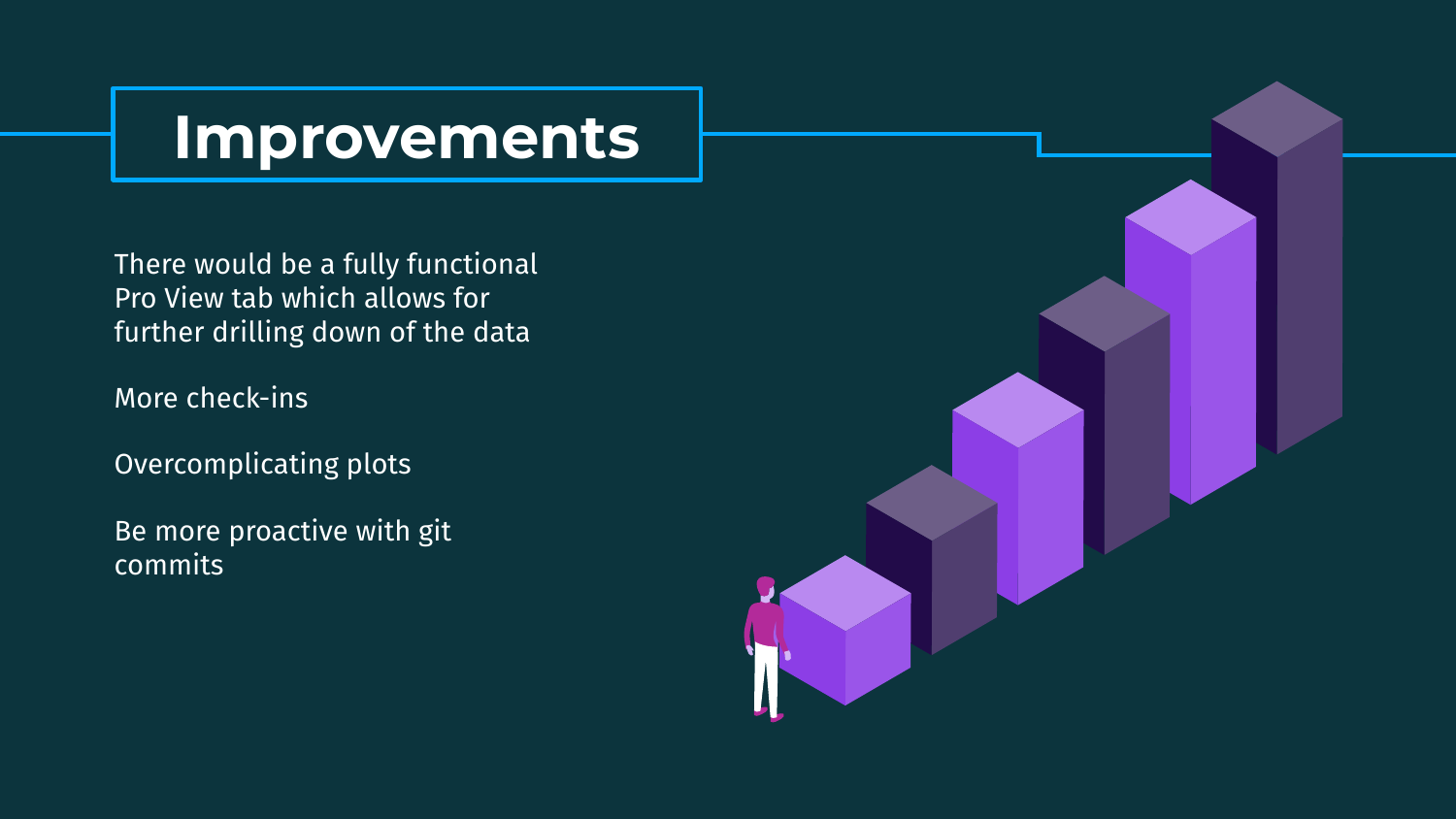

# Improvements
There would be a fully functional Pro View tab which allows for further drilling down of the data
More check-ins
Overcomplicating plots
Be more proactive with git commits